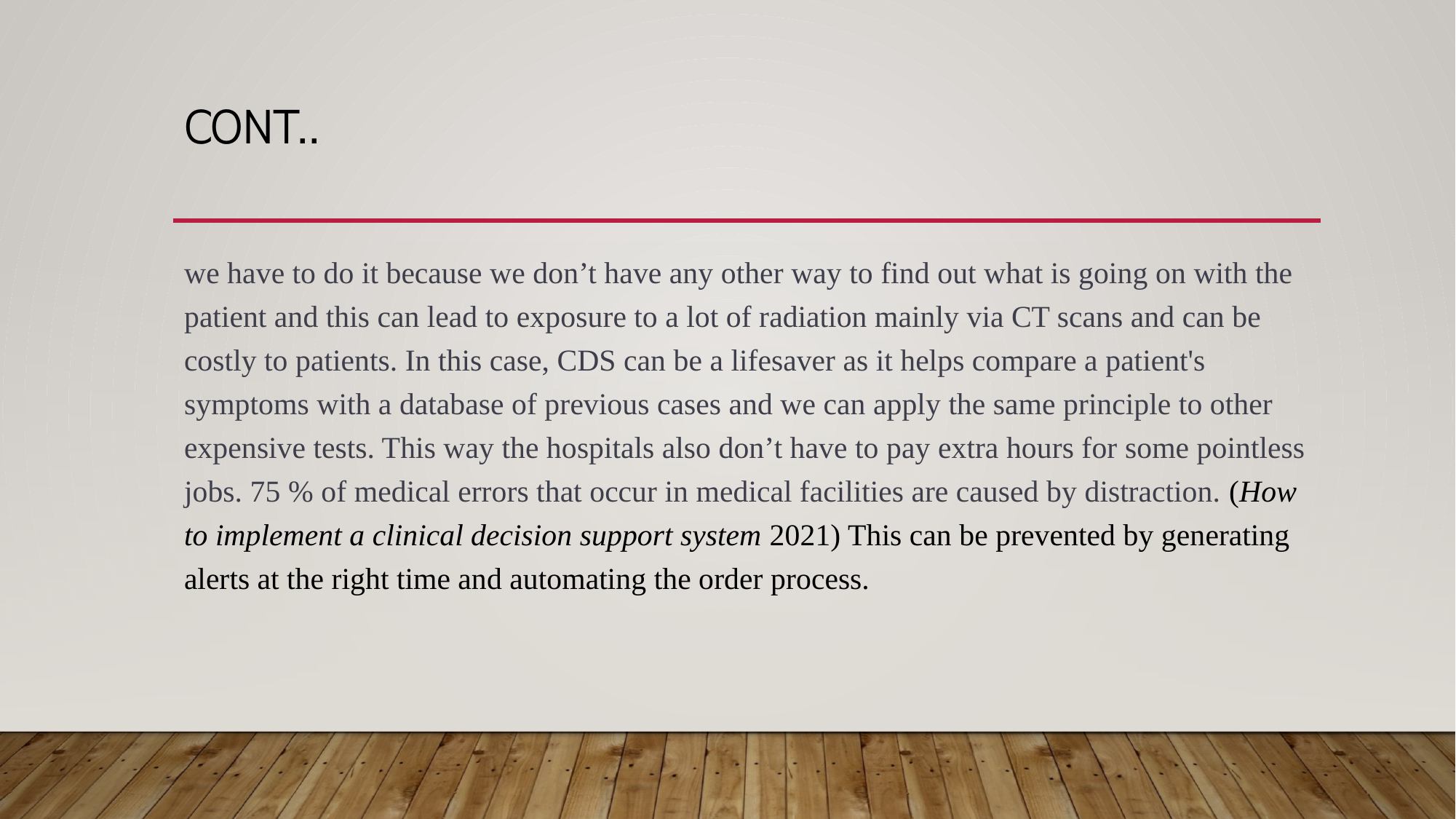

# Cont..
we have to do it because we don’t have any other way to find out what is going on with the patient and this can lead to exposure to a lot of radiation mainly via CT scans and can be costly to patients. In this case, CDS can be a lifesaver as it helps compare a patient's symptoms with a database of previous cases and we can apply the same principle to other expensive tests. This way the hospitals also don’t have to pay extra hours for some pointless jobs. 75 % of medical errors that occur in medical facilities are caused by distraction. (How to implement a clinical decision support system 2021) This can be prevented by generating alerts at the right time and automating the order process.